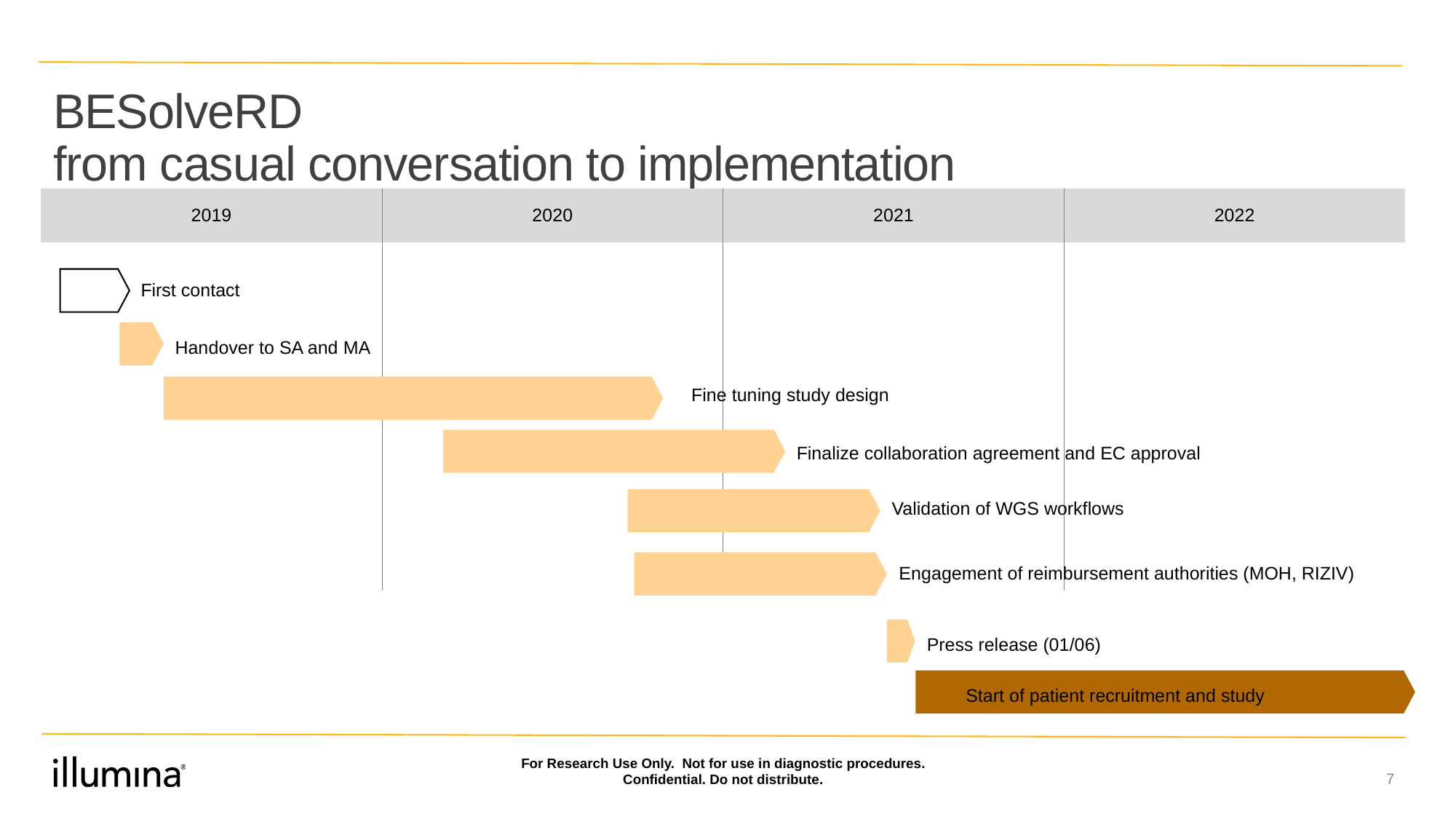

# BESolveRD from casual conversation to implementation
| 2019 | 2020 | 2021 | 2022 |
| --- | --- | --- | --- |
|  |  |  |  |
|  |  |  |  |
|  |  |  |  |
|  |  |  |  |
|  |  |  |  |

First contact

Handover to SA and MA

Fine tuning study design

Finalize collaboration agreement and EC approval

Validation of WGS workflows

Engagement of reimbursement authorities (MOH, RIZIV)

Press release (01/06)

Start of patient recruitment and study
For Research Use Only.  Not for use in diagnostic procedures. Confidential. Do not distribute.
7